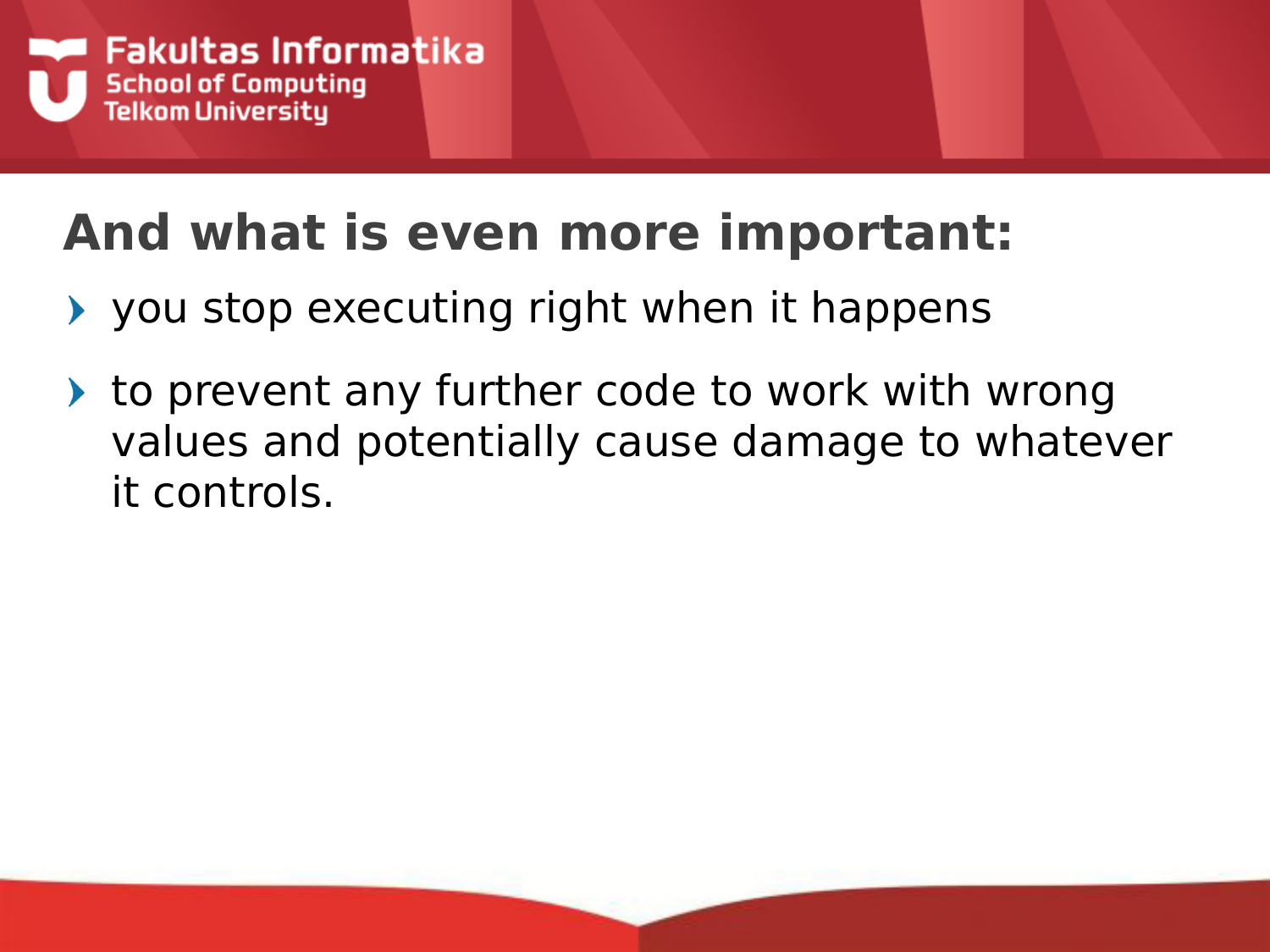

# And what is even more important:
you stop executing right when it happens
to prevent any further code to work with wrong values and potentially cause damage to whatever it controls.